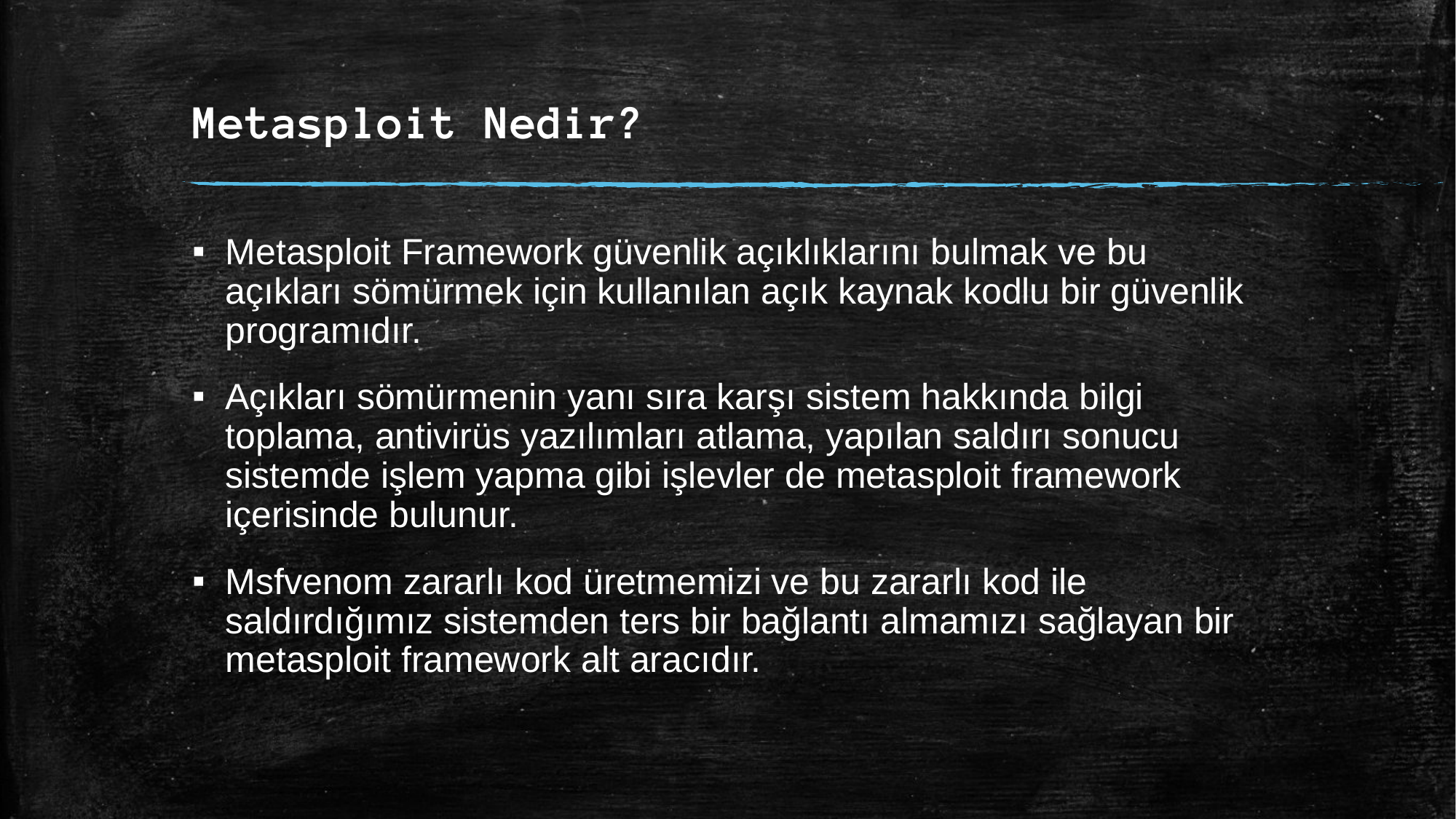

# Metasploit Nedir?
Metasploit Framework güvenlik açıklıklarını bulmak ve bu açıkları sömürmek için kullanılan açık kaynak kodlu bir güvenlik programıdır.
Açıkları sömürmenin yanı sıra karşı sistem hakkında bilgi toplama, antivirüs yazılımları atlama, yapılan saldırı sonucu sistemde işlem yapma gibi işlevler de metasploit framework içerisinde bulunur.
Msfvenom zararlı kod üretmemizi ve bu zararlı kod ile saldırdığımız sistemden ters bir bağlantı almamızı sağlayan bir metasploit framework alt aracıdır.